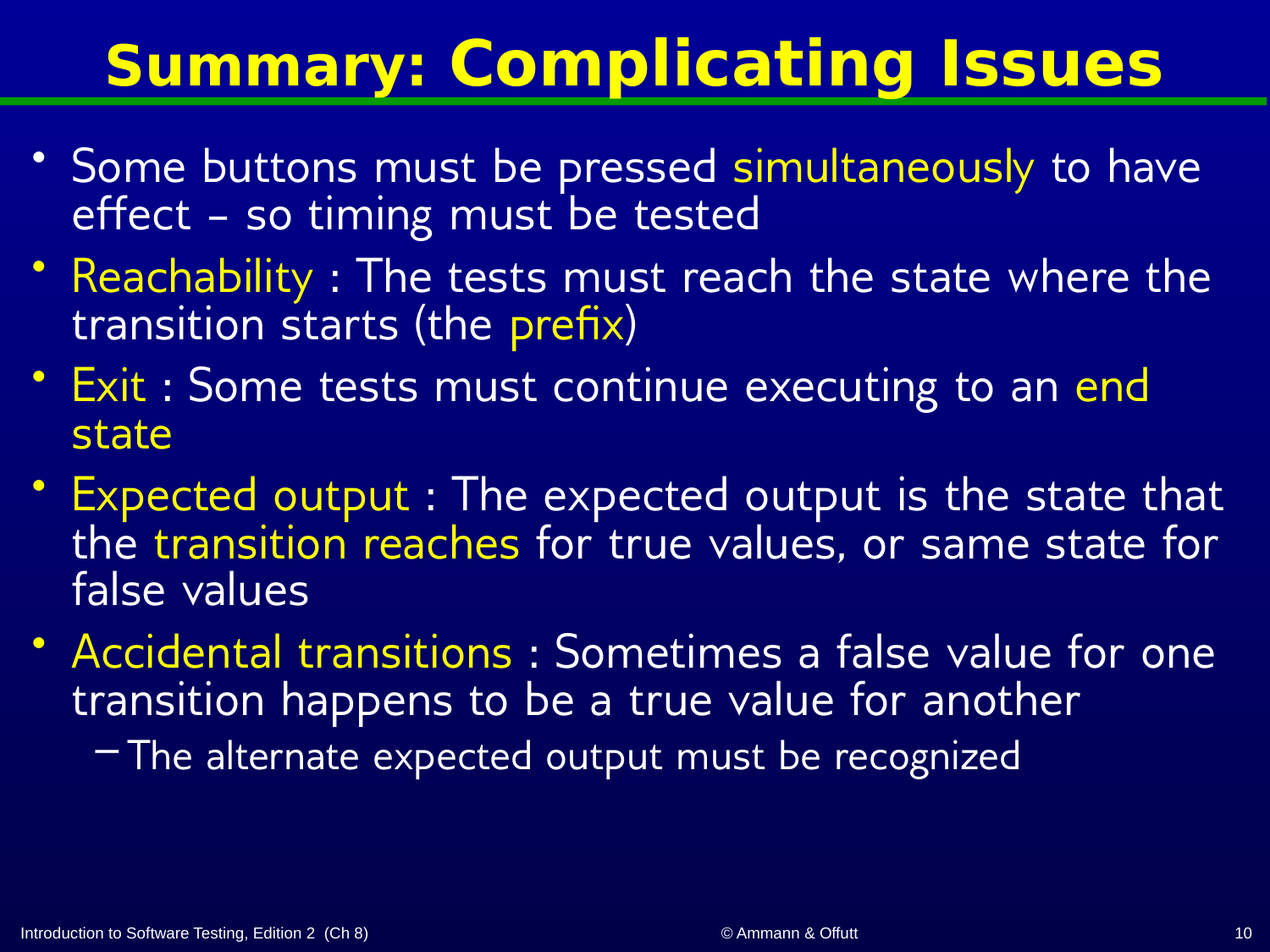

# Summary: Complicating Issues
Some buttons must be pressed simultaneously to have effect – so timing must be tested
Reachability : The tests must reach the state where the transition starts (the prefix)
Exit : Some tests must continue executing to an end state
Expected output : The expected output is the state that the transition reaches for true values, or same state for false values
Accidental transitions : Sometimes a false value for one transition happens to be a true value for another
The alternate expected output must be recognized
10
© Ammann & Offutt
Introduction to Software Testing, Edition 2  (Ch 8)